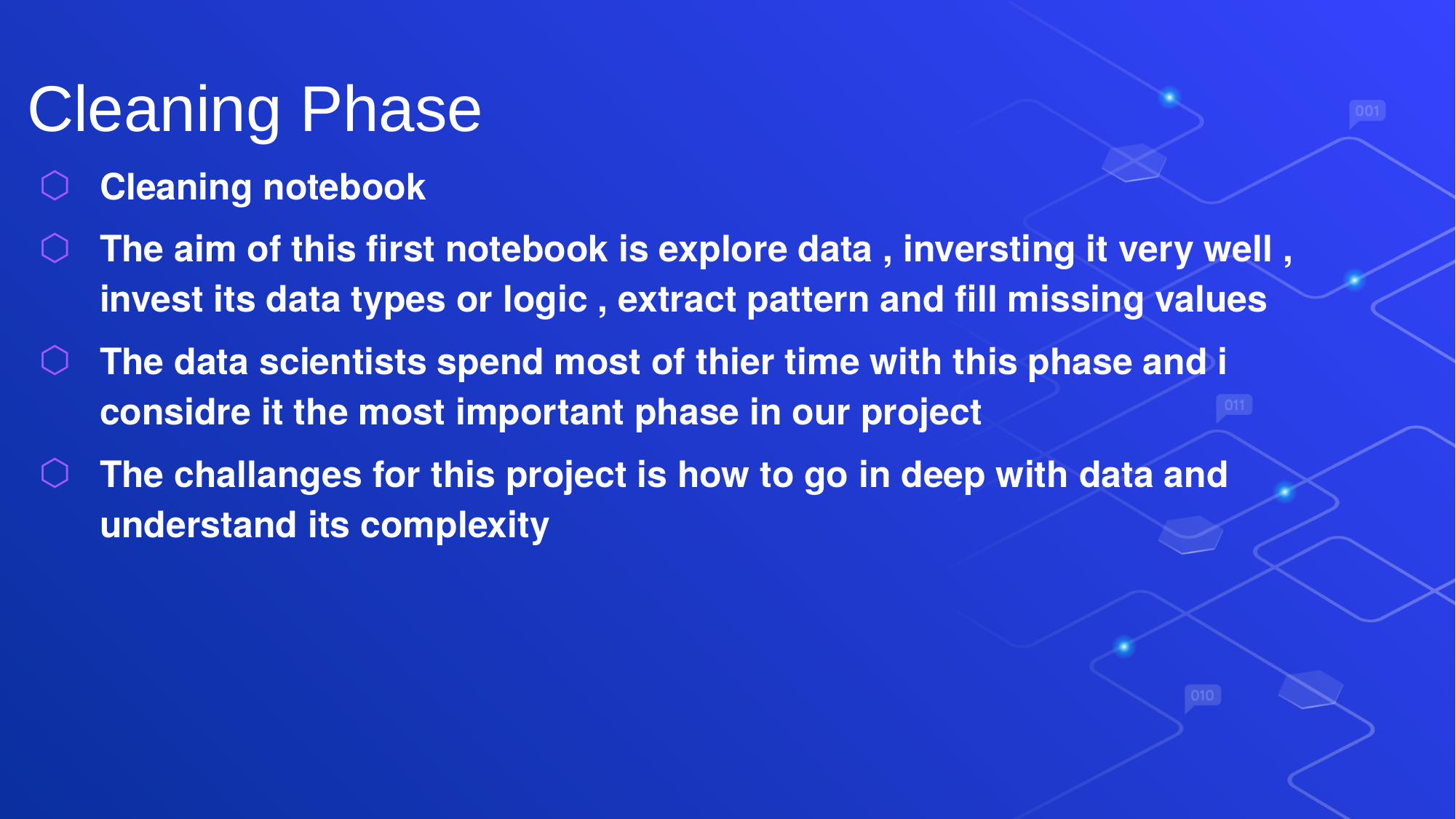

Cleaning Phase
Cleaning notebook
The aim of this first notebook is explore data , inversting it very well , invest its data types or logic , extract pattern and fill missing values
The data scientists spend most of thier time with this phase and i considre it the most important phase in our project
The challanges for this project is how to go in deep with data and understand its complexity